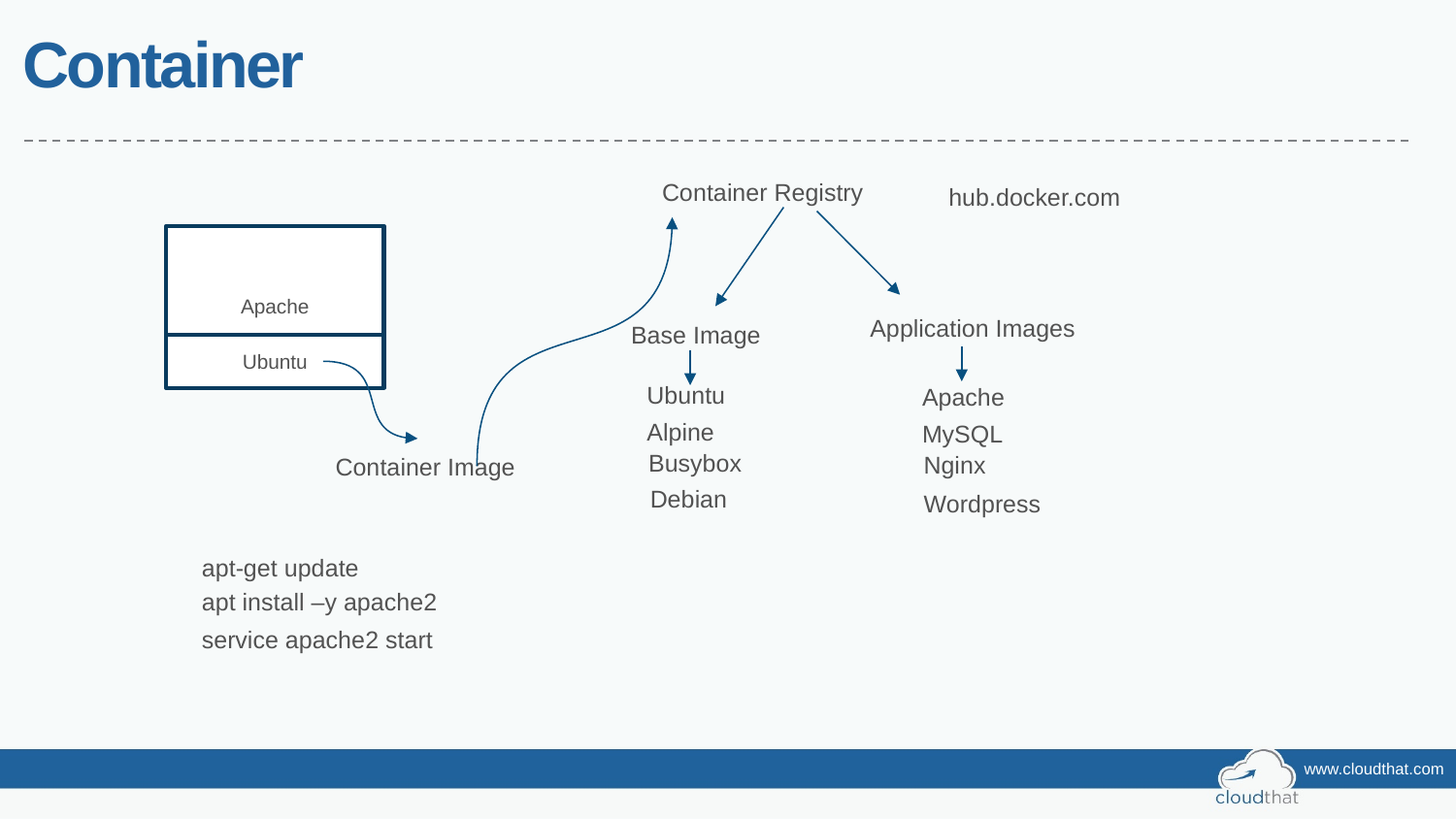

# Container
Container Registry
hub.docker.com
Apache

Application Images
Base Image
Ubuntu
Ubuntu
Apache
Alpine
MySQL
Busybox
Nginx
Container Image
Debian
Wordpress
apt-get update
apt install –y apache2
service apache2 start